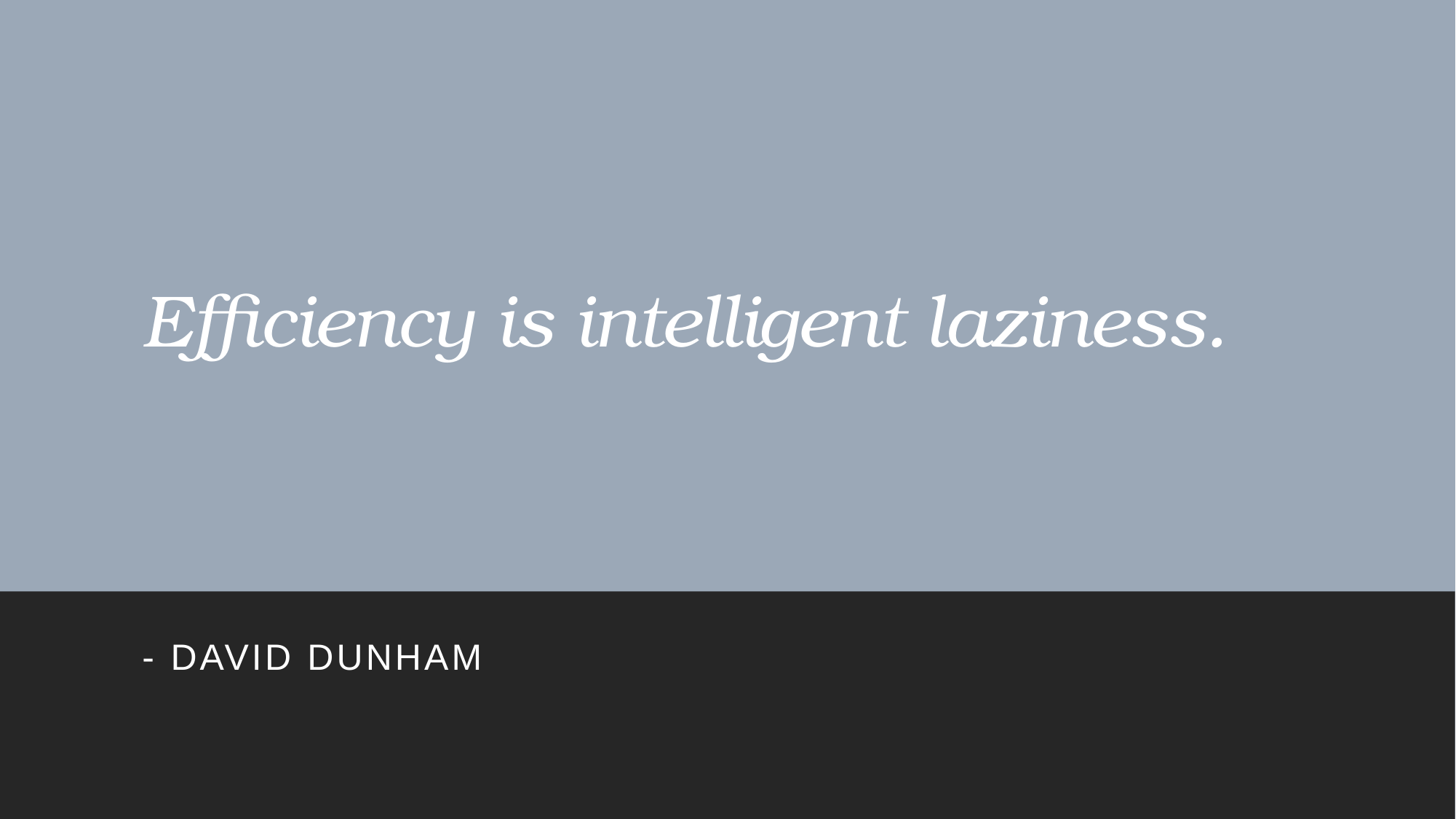

# Efficiency is intelligent laziness.

- David Dunham